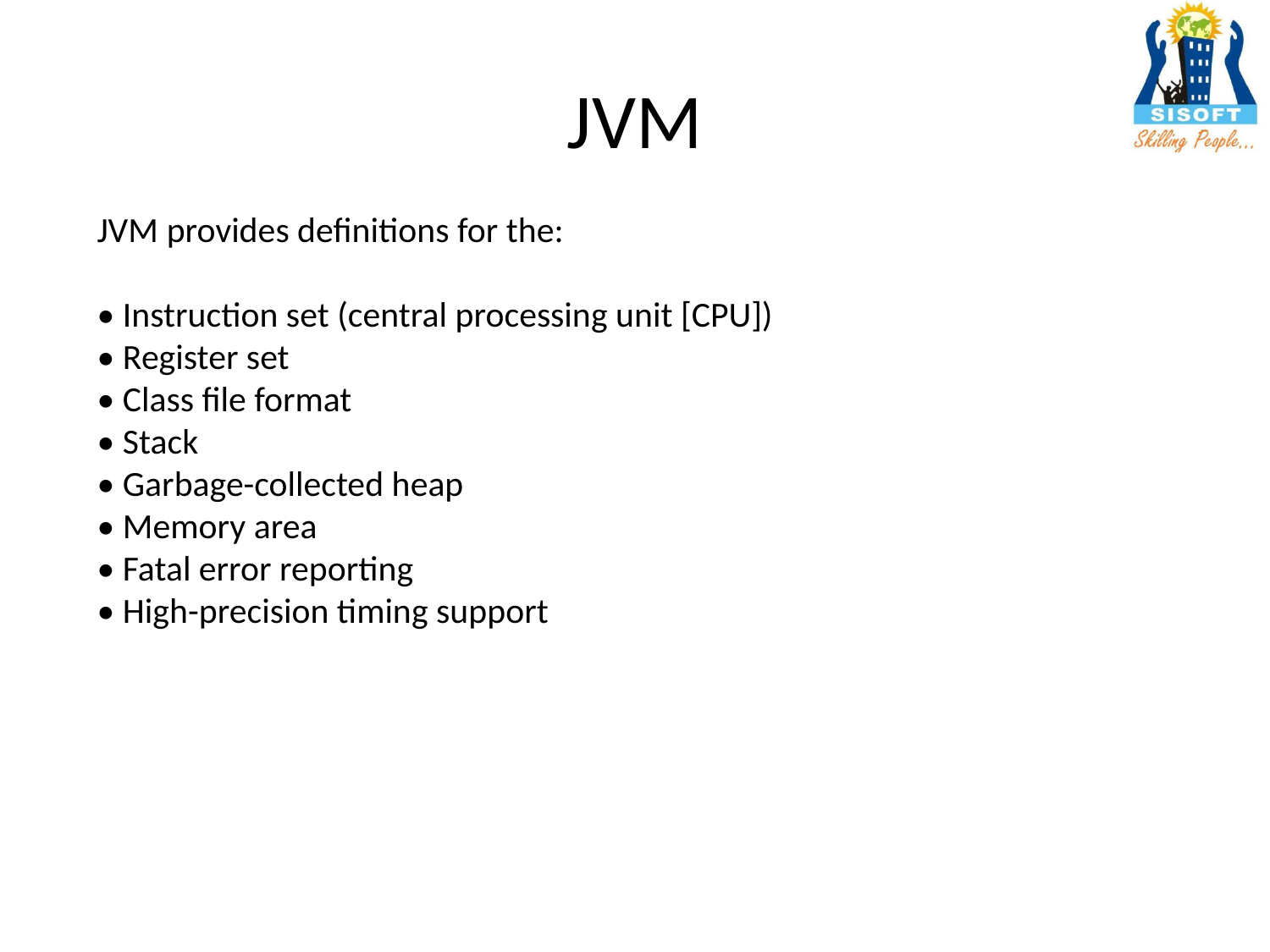

# JVM
JVM provides definitions for the:

• Instruction set (central processing unit [CPU])
• Register set
• Class file format
• Stack
• Garbage-collected heap
• Memory area
• Fatal error reporting
• High-precision timing support